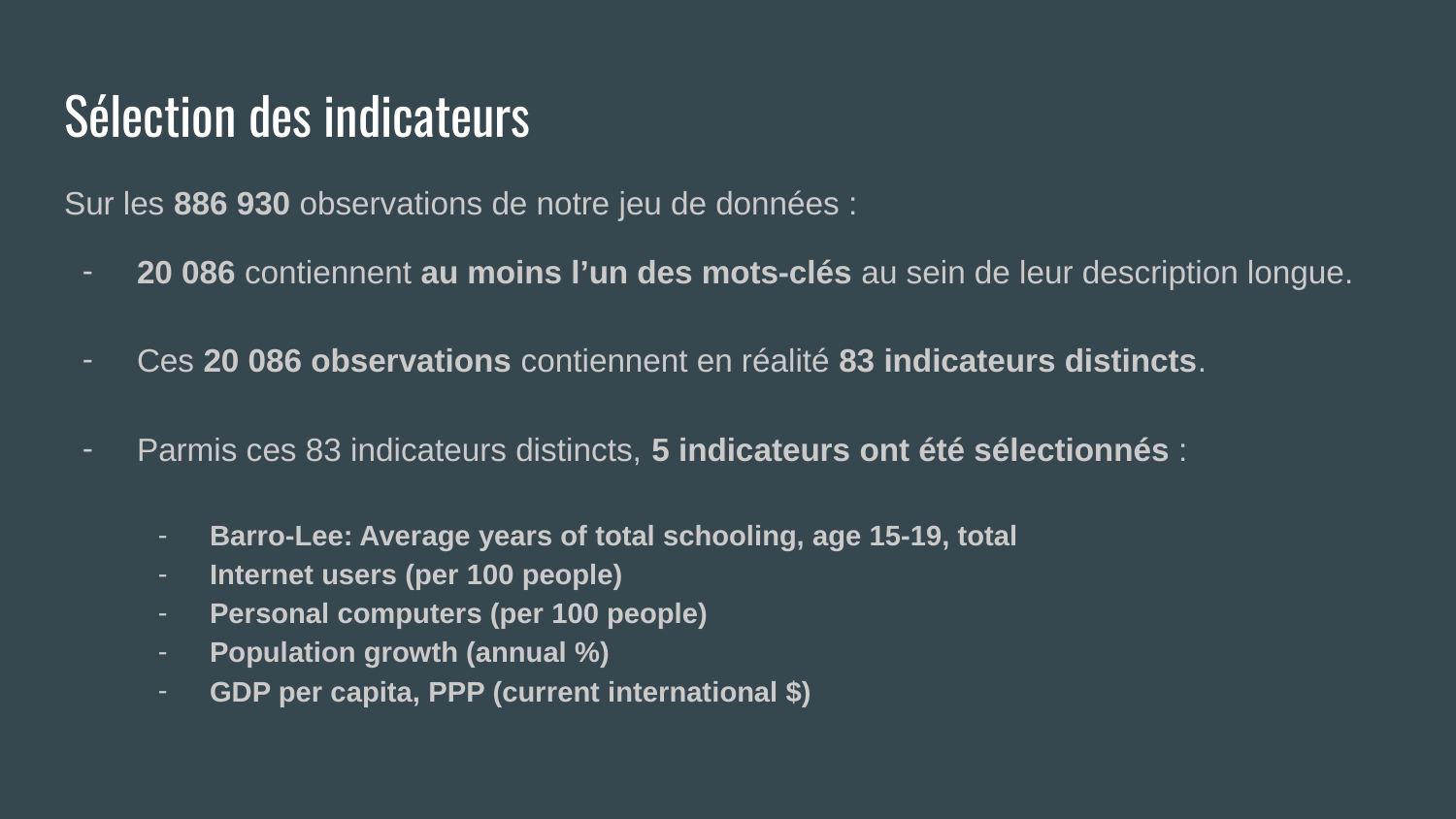

# Sélection des indicateurs
Sur les 886 930 observations de notre jeu de données :
20 086 contiennent au moins l’un des mots-clés au sein de leur description longue.
Ces 20 086 observations contiennent en réalité 83 indicateurs distincts.
Parmis ces 83 indicateurs distincts, 5 indicateurs ont été sélectionnés :
Barro-Lee: Average years of total schooling, age 15-19, total
Internet users (per 100 people)
Personal computers (per 100 people)
Population growth (annual %)
GDP per capita, PPP (current international $)